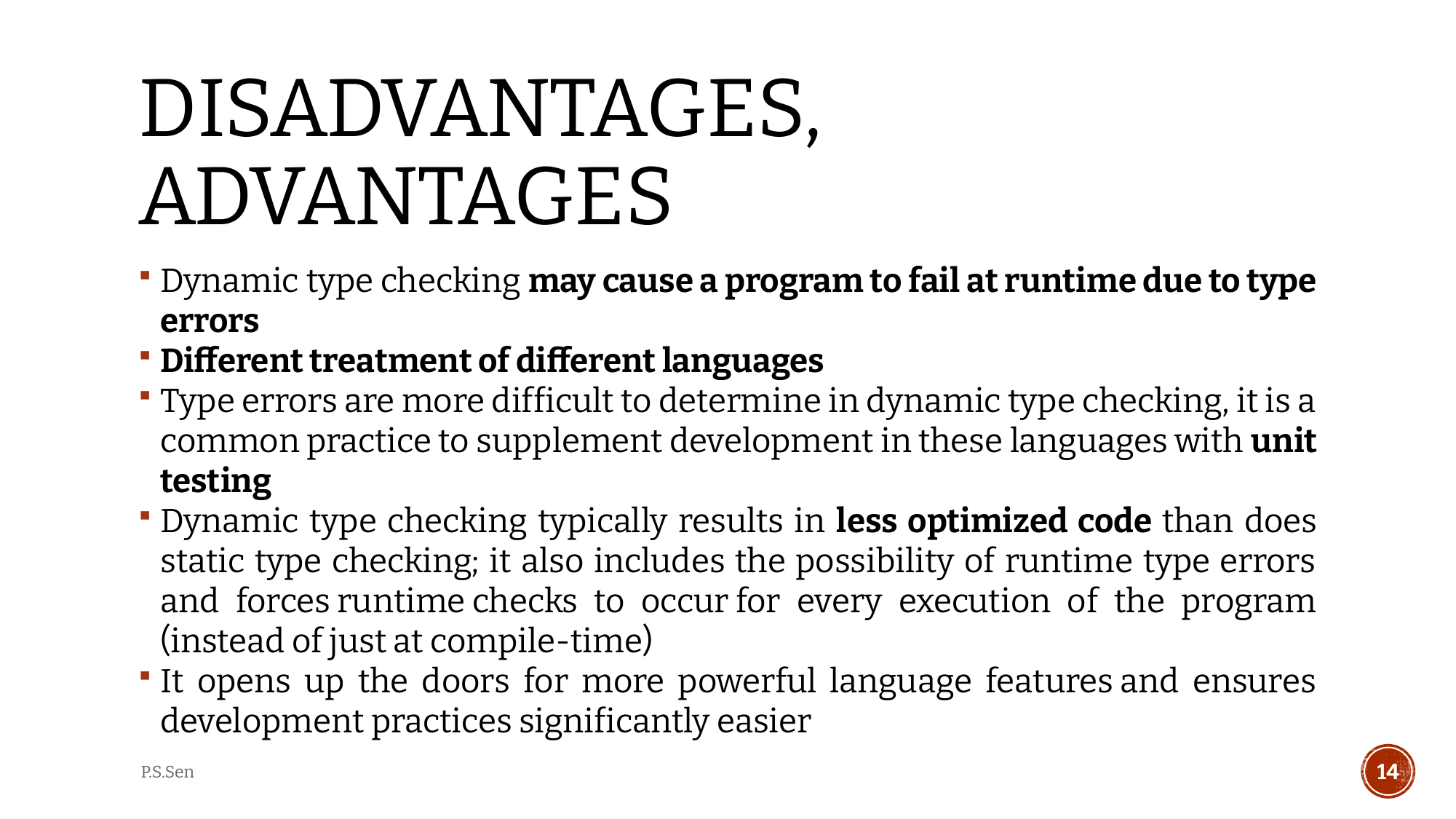

# Disadvantages, Advantages
Dynamic type checking may cause a program to fail at runtime due to type errors
Different treatment of different languages
Type errors are more difficult to determine in dynamic type checking, it is a common practice to supplement development in these languages with unit testing
Dynamic type checking typically results in less optimized code than does static type checking; it also includes the possibility of runtime type errors and forces runtime checks to occur for every execution of the program (instead of just at compile-time)
It opens up the doors for more powerful language features and ensures development practices significantly easier
P.S.Sen
14